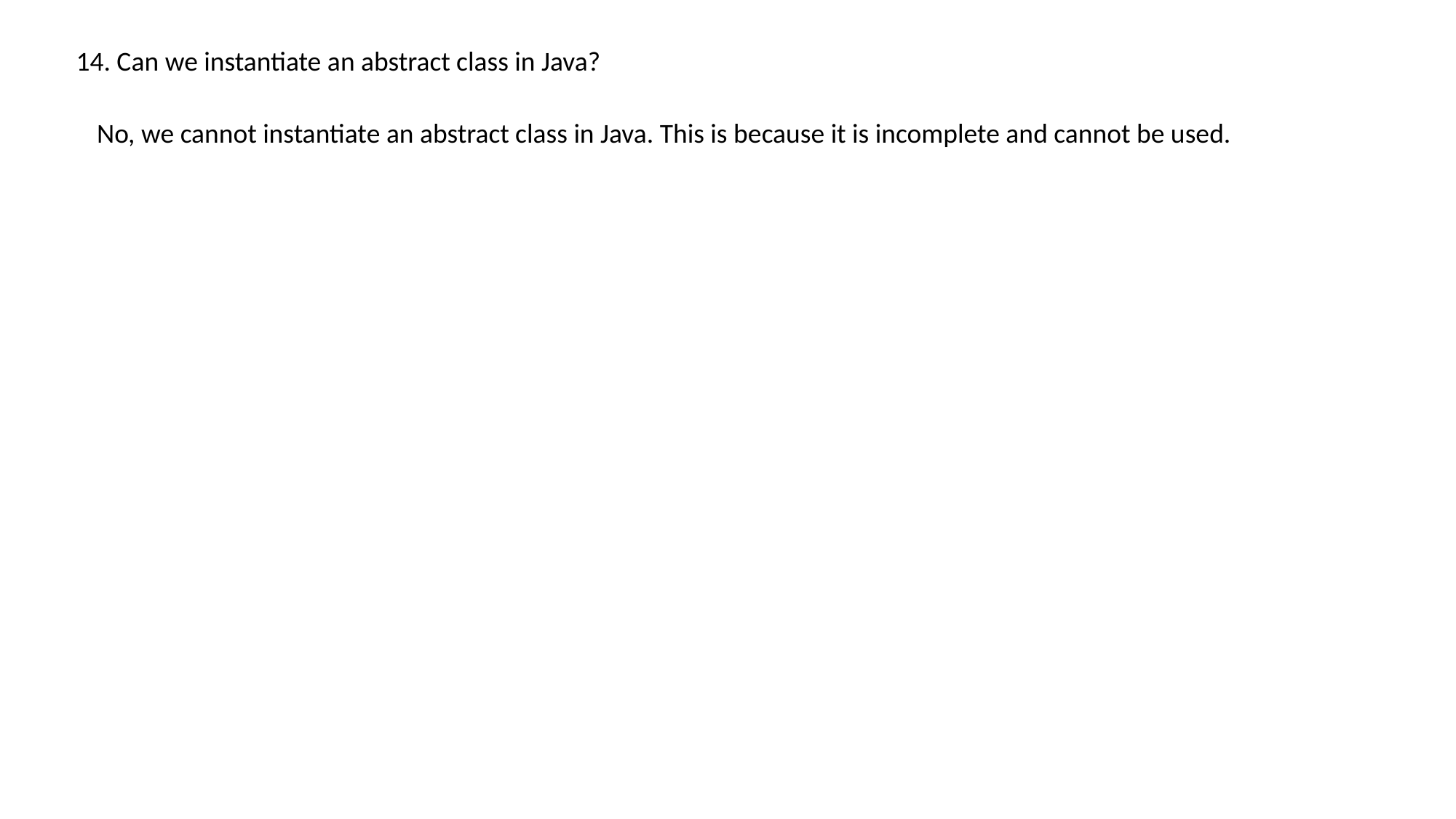

14. Can we instantiate an abstract class in Java?
No, we cannot instantiate an abstract class in Java. This is because it is incomplete and cannot be used.